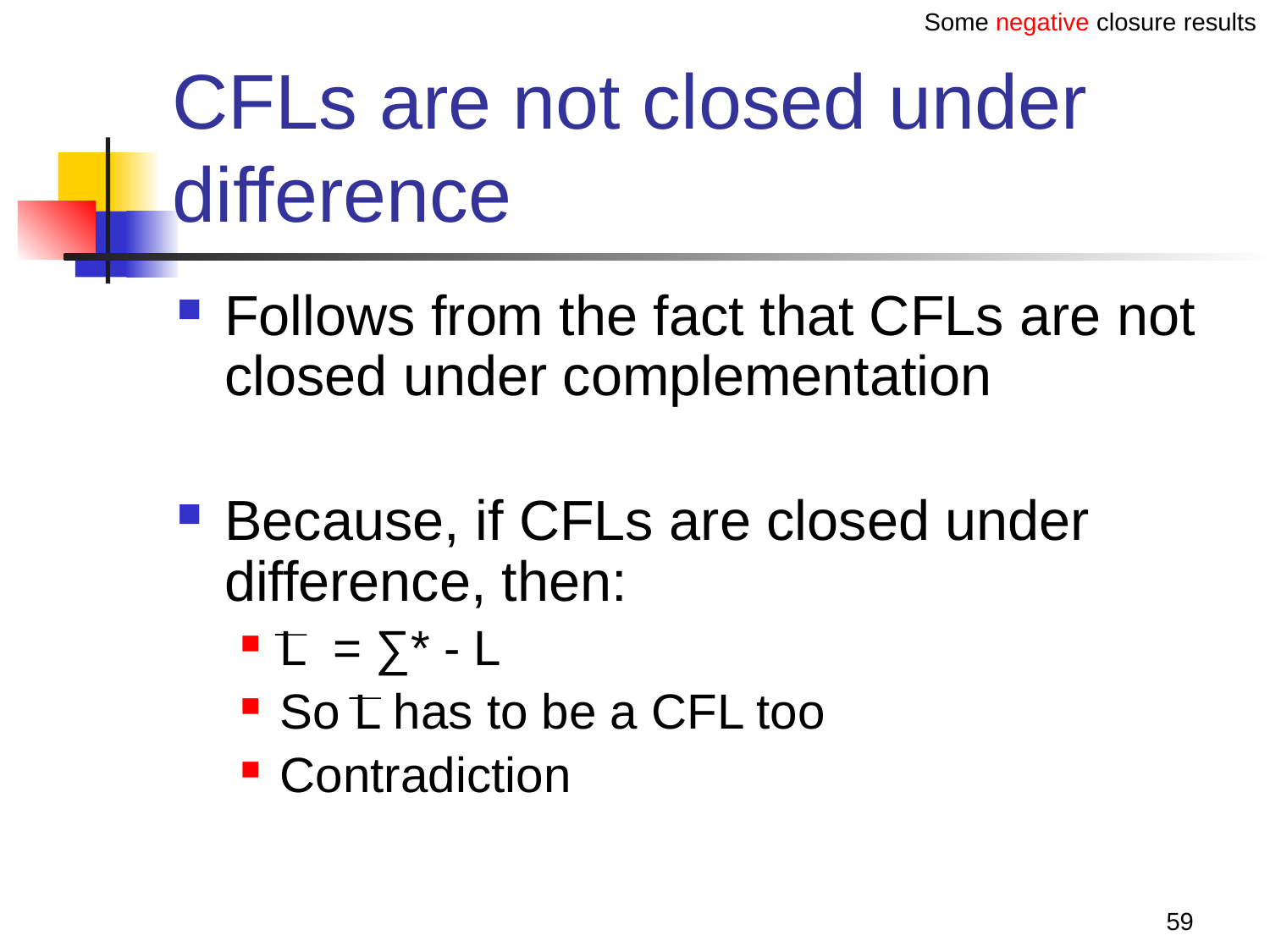

Some negative closure results
# CFLs are not closed under difference
Follows from the fact that CFLs are not closed under complementation

Because, if CFLs are closed under difference, then:
L  = ∑* - L
So L has to be a CFL too
Contradiction

59